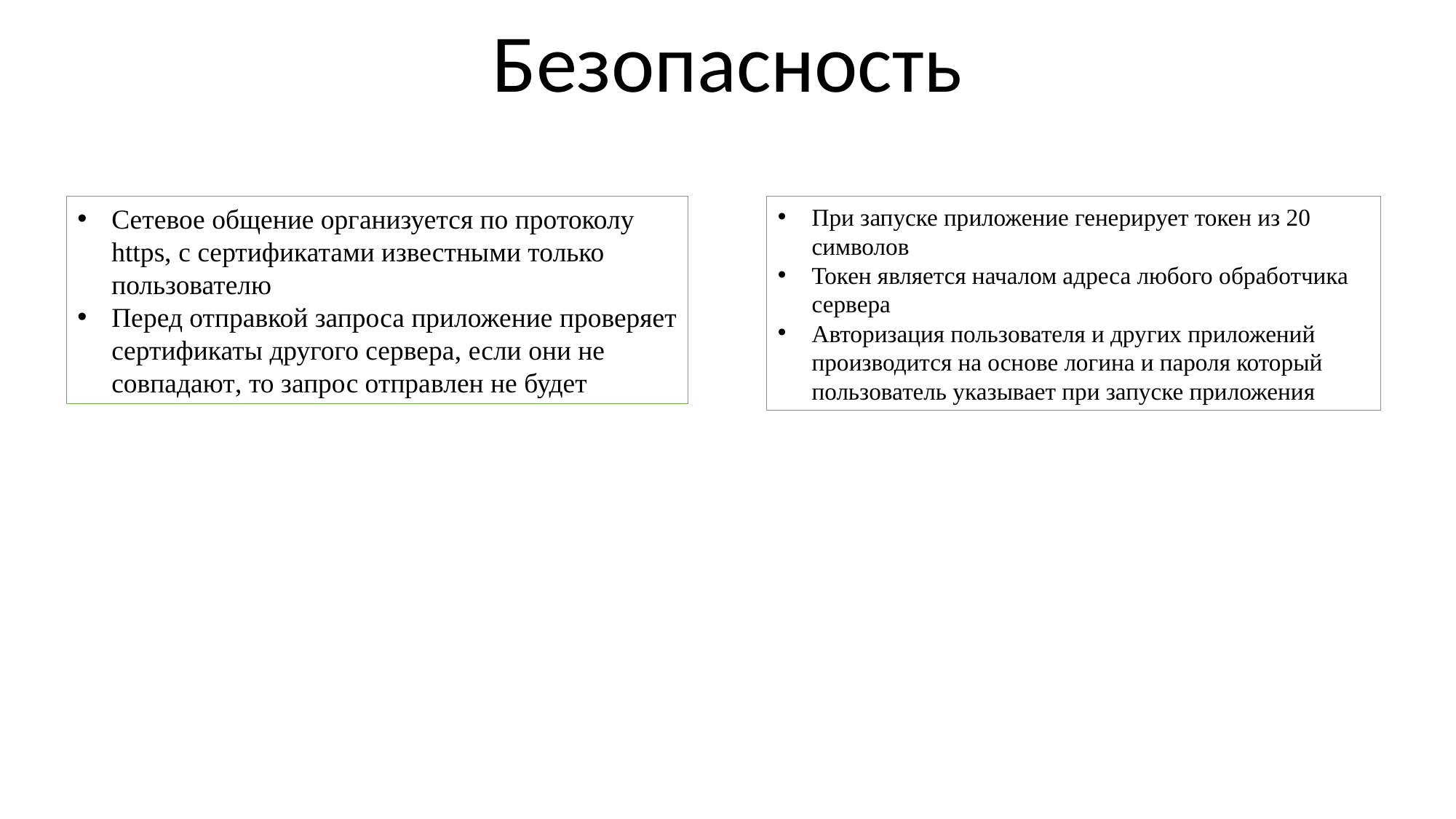

Безопасность
Сетевое общение организуется по протоколу https, с сертификатами известными только пользователю
Перед отправкой запроса приложение проверяет сертификаты другого сервера, если они не совпадают, то запрос отправлен не будет
При запуске приложение генерирует токен из 20 символов
Токен является началом адреса любого обработчика сервера
Авторизация пользователя и других приложений производится на основе логина и пароля который пользователь указывает при запуске приложения